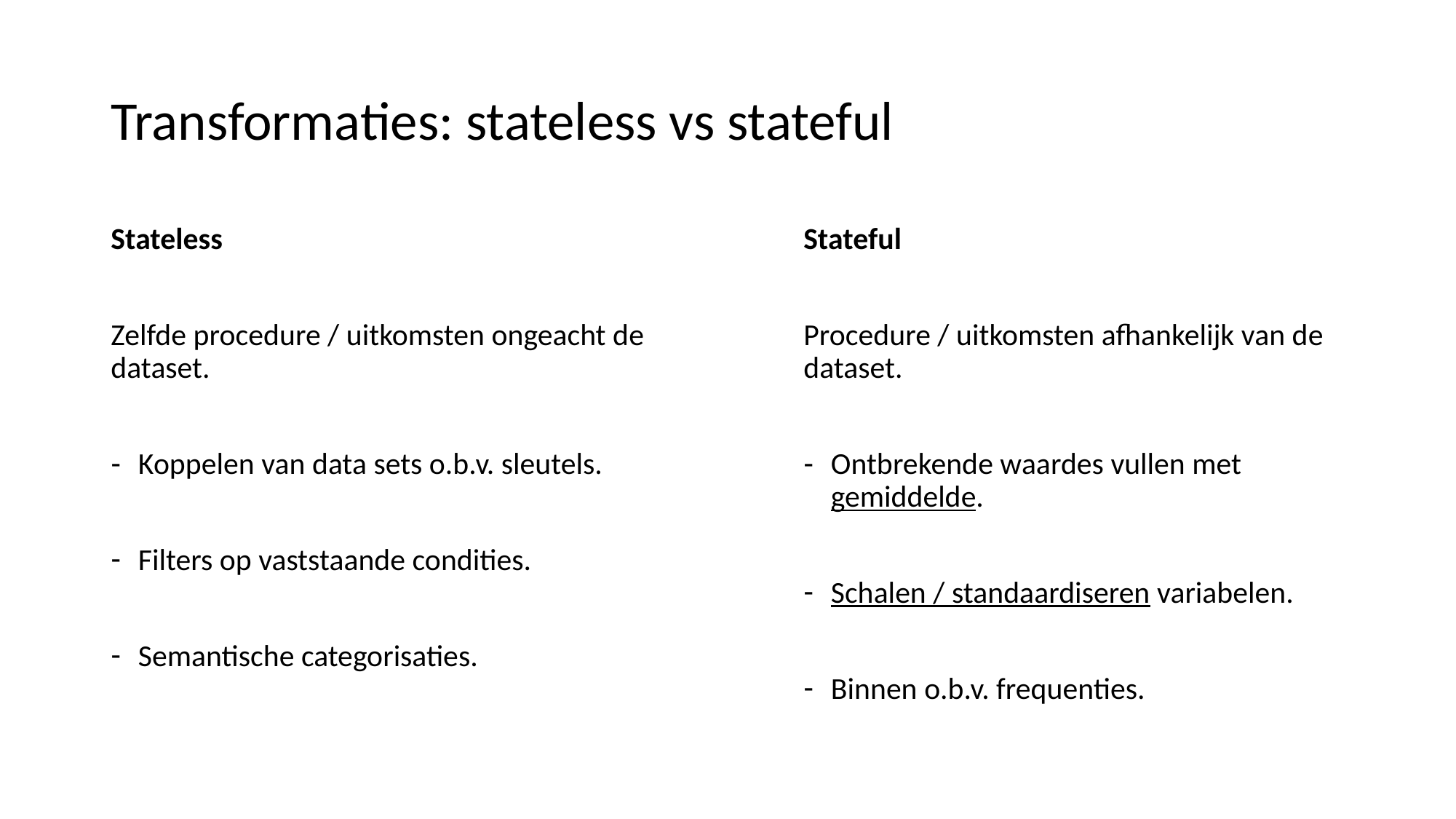

# Transformaties: stateless vs stateful
Stateless

Zelfde procedure / uitkomsten ongeacht de dataset.

Koppelen van data sets o.b.v. sleutels.

Filters op vaststaande condities.

Semantische categorisaties.
Stateful

Procedure / uitkomsten afhankelijk van de dataset.

Ontbrekende waardes vullen met gemiddelde.

Schalen / standaardiseren variabelen.

Binnen o.b.v. frequenties.